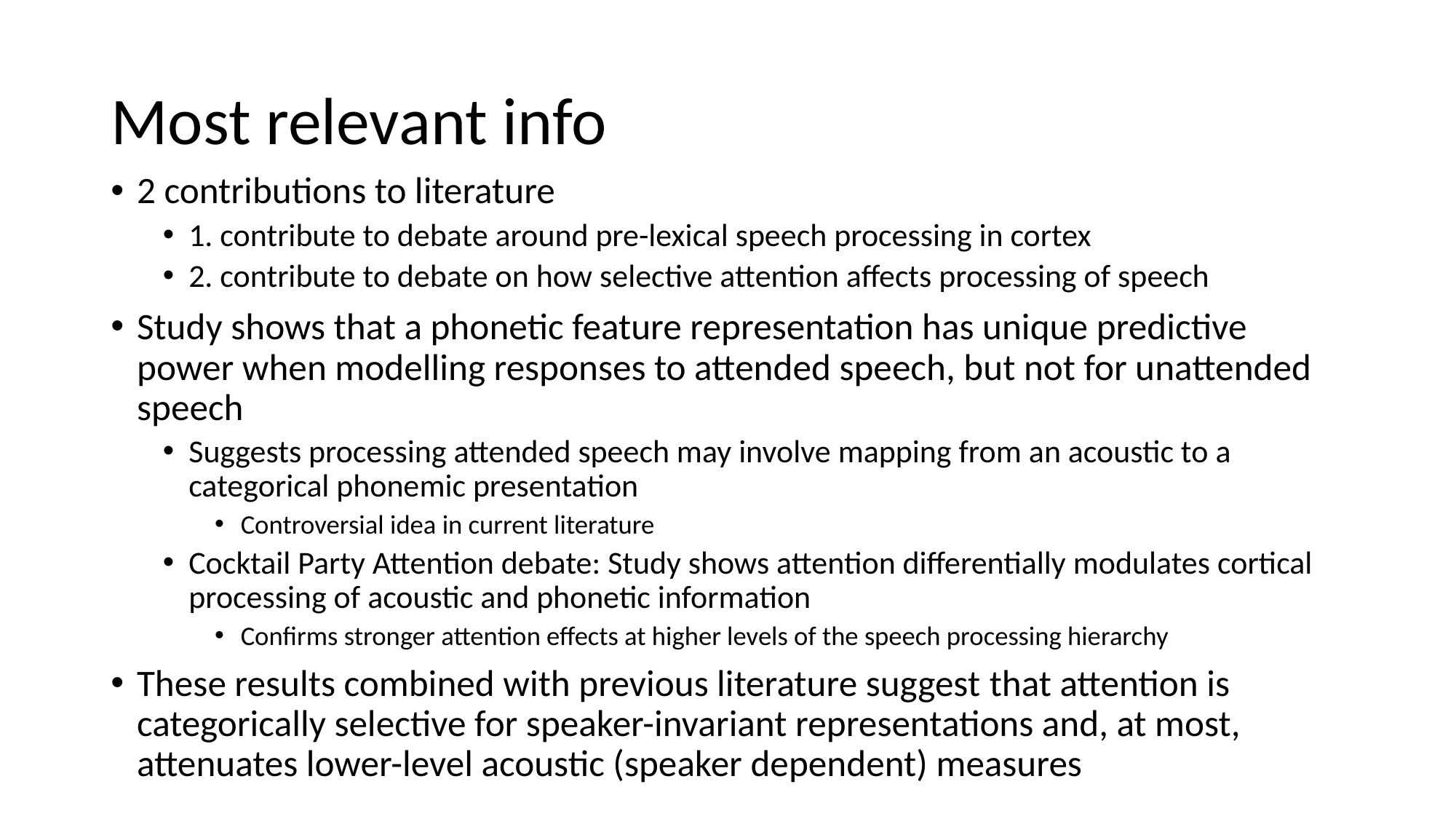

# Most relevant info
2 contributions to literature
1. contribute to debate around pre-lexical speech processing in cortex
2. contribute to debate on how selective attention affects processing of speech
Study shows that a phonetic feature representation has unique predictive power when modelling responses to attended speech, but not for unattended speech
Suggests processing attended speech may involve mapping from an acoustic to a categorical phonemic presentation
Controversial idea in current literature
Cocktail Party Attention debate: Study shows attention differentially modulates cortical processing of acoustic and phonetic information
Confirms stronger attention effects at higher levels of the speech processing hierarchy
These results combined with previous literature suggest that attention is categorically selective for speaker-invariant representations and, at most, attenuates lower-level acoustic (speaker dependent) measures